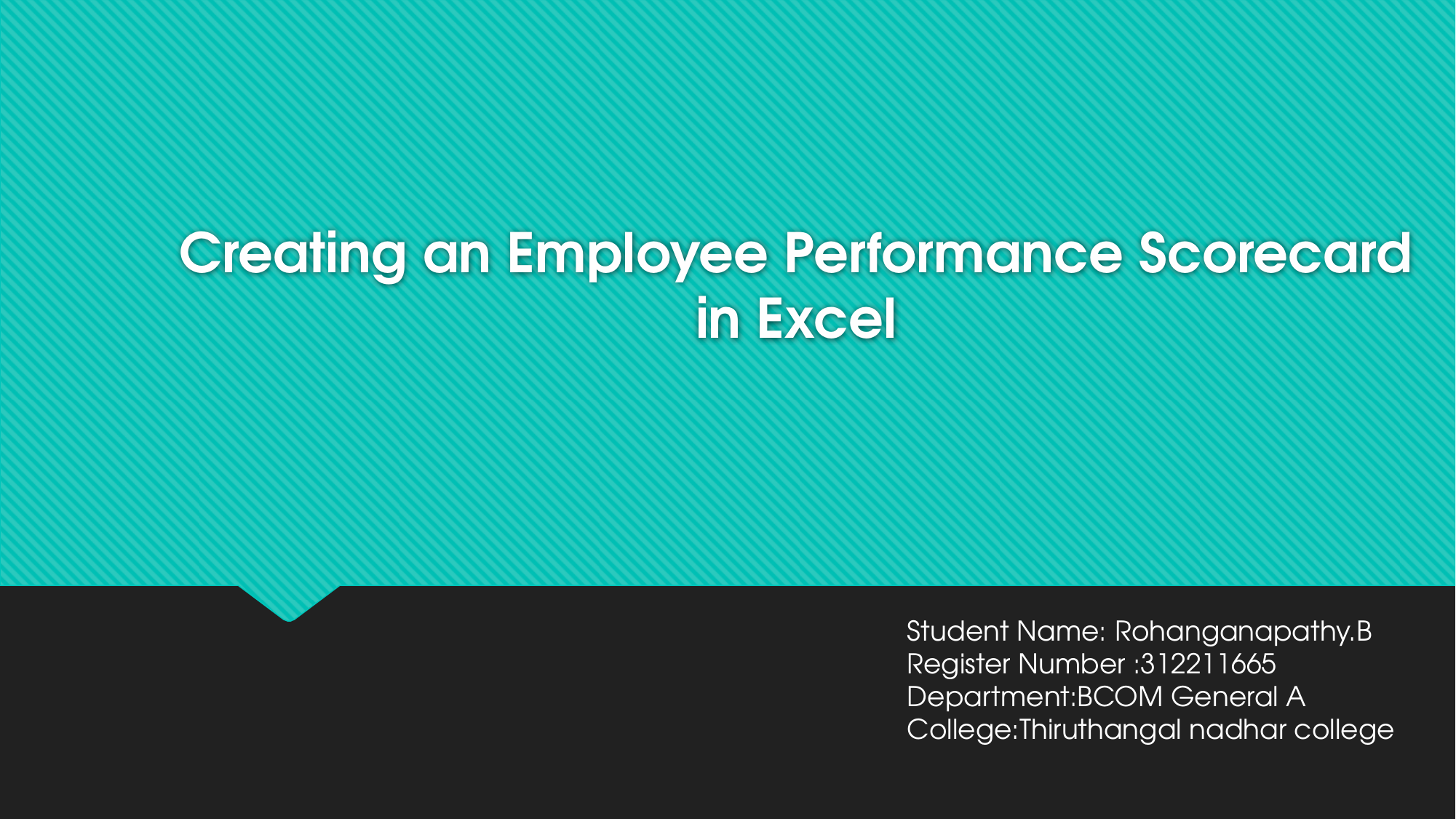

# Creating an Employee Performance Scorecard in Excel
Student Name: Rohanganapathy.B
Register Number :312211665
Department:BCOM General A
College:Thiruthangal nadhar college